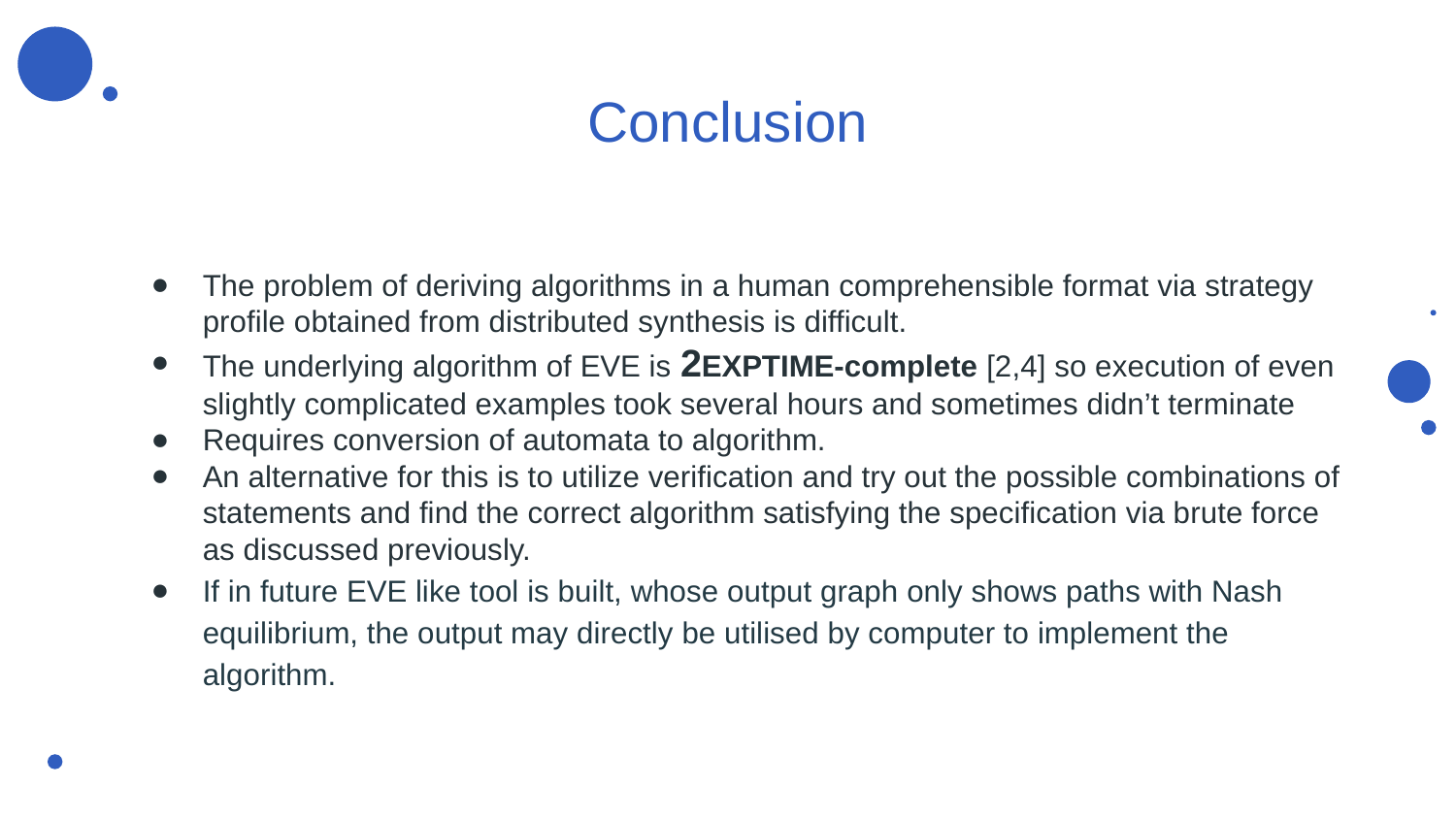

# Conclusion
The problem of deriving algorithms in a human comprehensible format via strategy profile obtained from distributed synthesis is difficult.
The underlying algorithm of EVE is 2EXPTIME-complete [2,4] so execution of even slightly complicated examples took several hours and sometimes didn’t terminate
Requires conversion of automata to algorithm.
An alternative for this is to utilize verification and try out the possible combinations of statements and find the correct algorithm satisfying the specification via brute force as discussed previously.
If in future EVE like tool is built, whose output graph only shows paths with Nash equilibrium, the output may directly be utilised by computer to implement the algorithm.